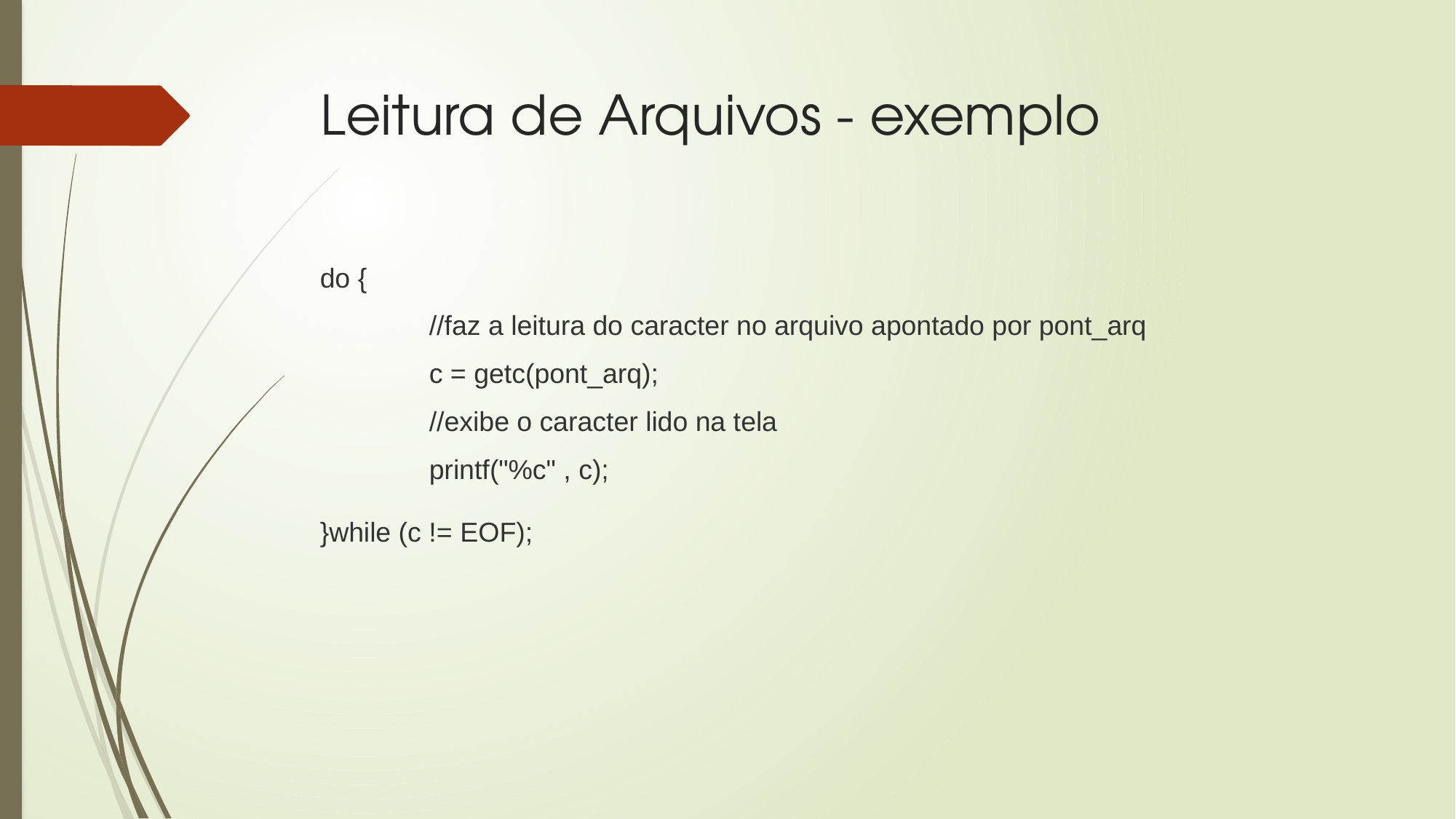

# Leitura de Arquivos - exemplo
do {
	//faz a leitura do caracter no arquivo apontado por pont_arq
	c = getc(pont_arq);
	//exibe o caracter lido na tela
	printf("%c" , c);
}while (c != EOF);